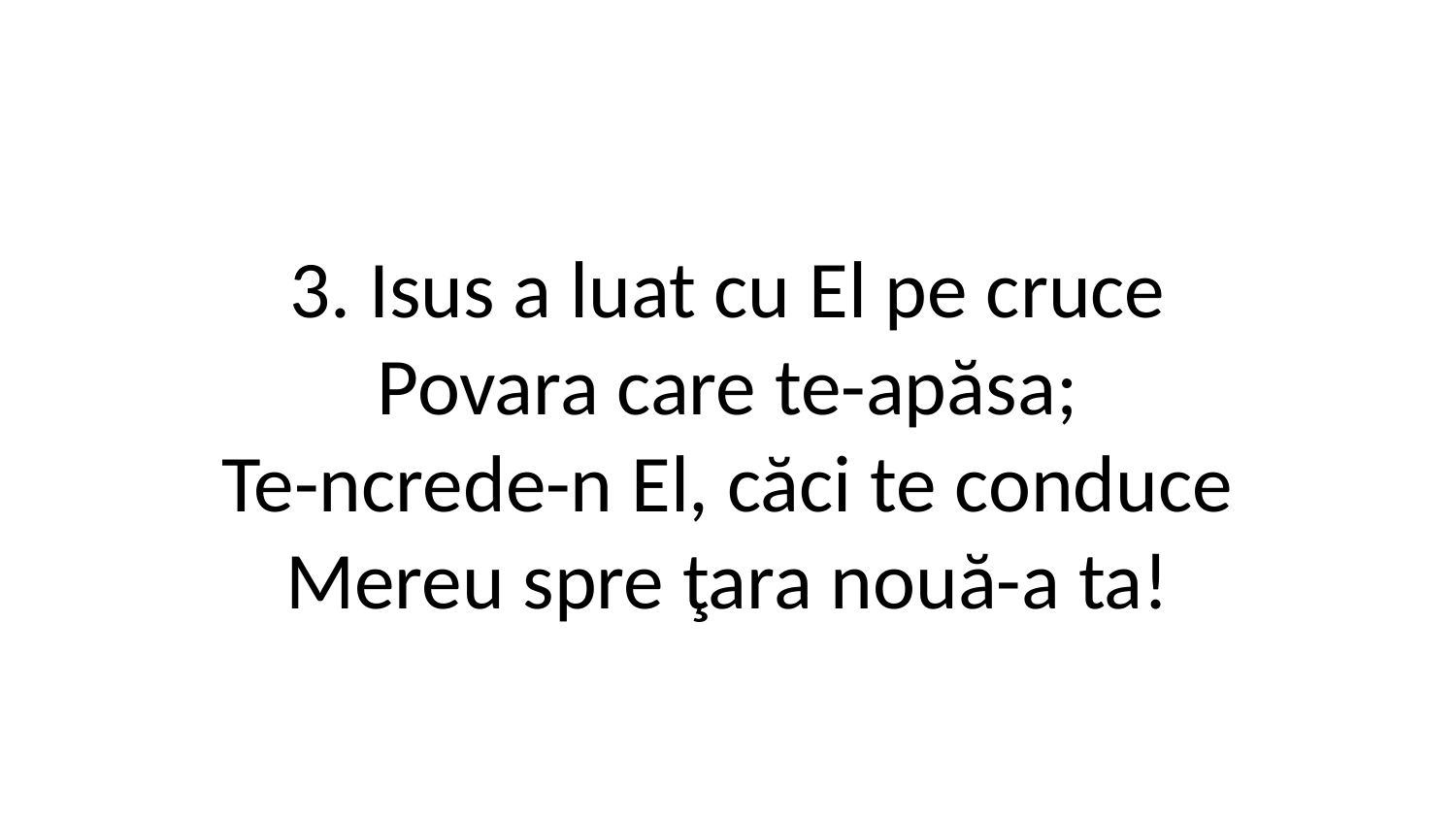

3. Isus a luat cu El pe cruce
Povara care te-apăsa;
Te-ncrede-n El, căci te conduce
Mereu spre ţara nouă-a ta!